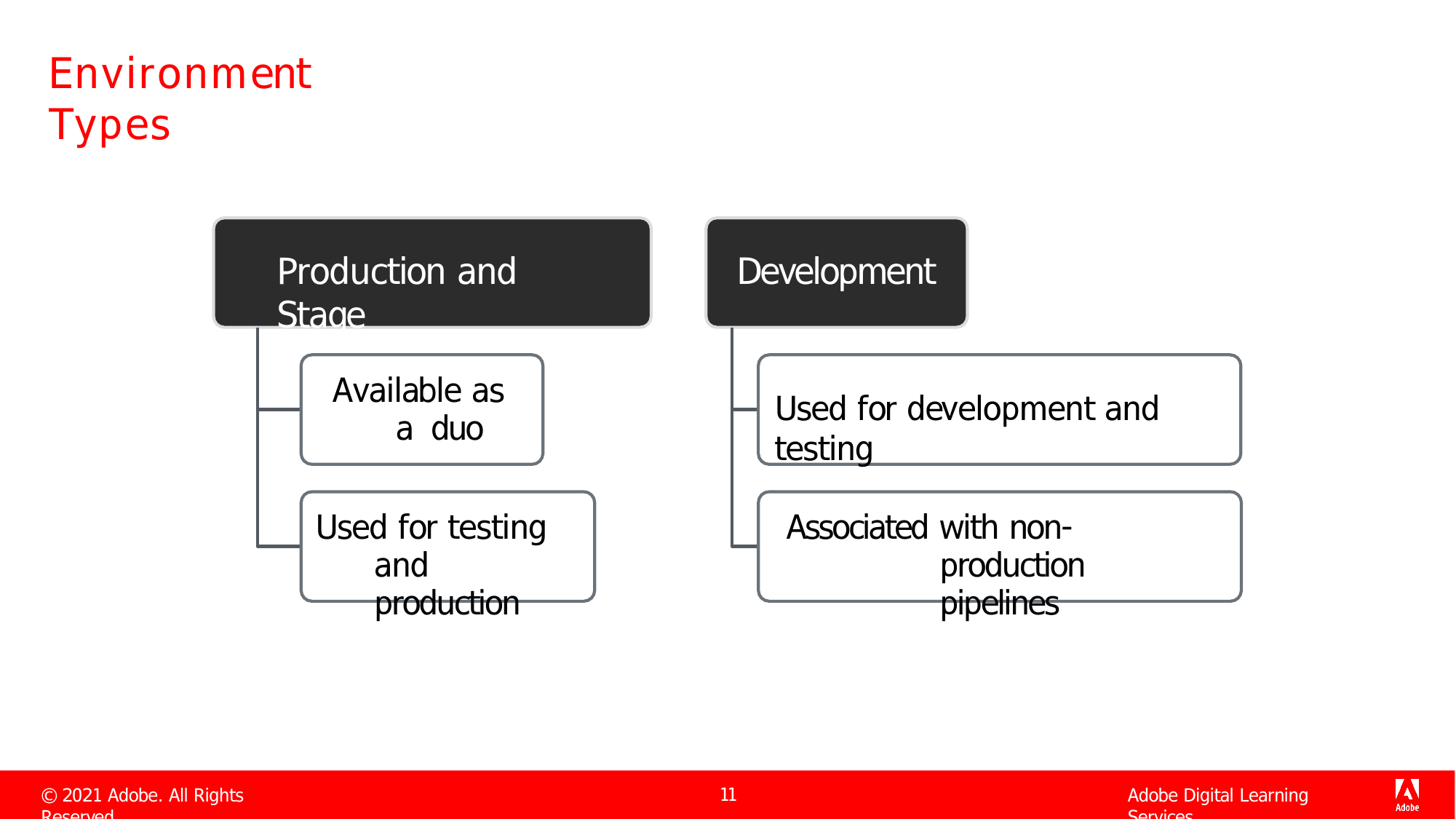

# Environment Types

Production and Stage
Development

Available as a  duo
Used for development and testing
Used for testing and  production
Associated with non-production  pipelines
11
© 2021 Adobe. All Rights Reserved
Adobe Digital Learning Services